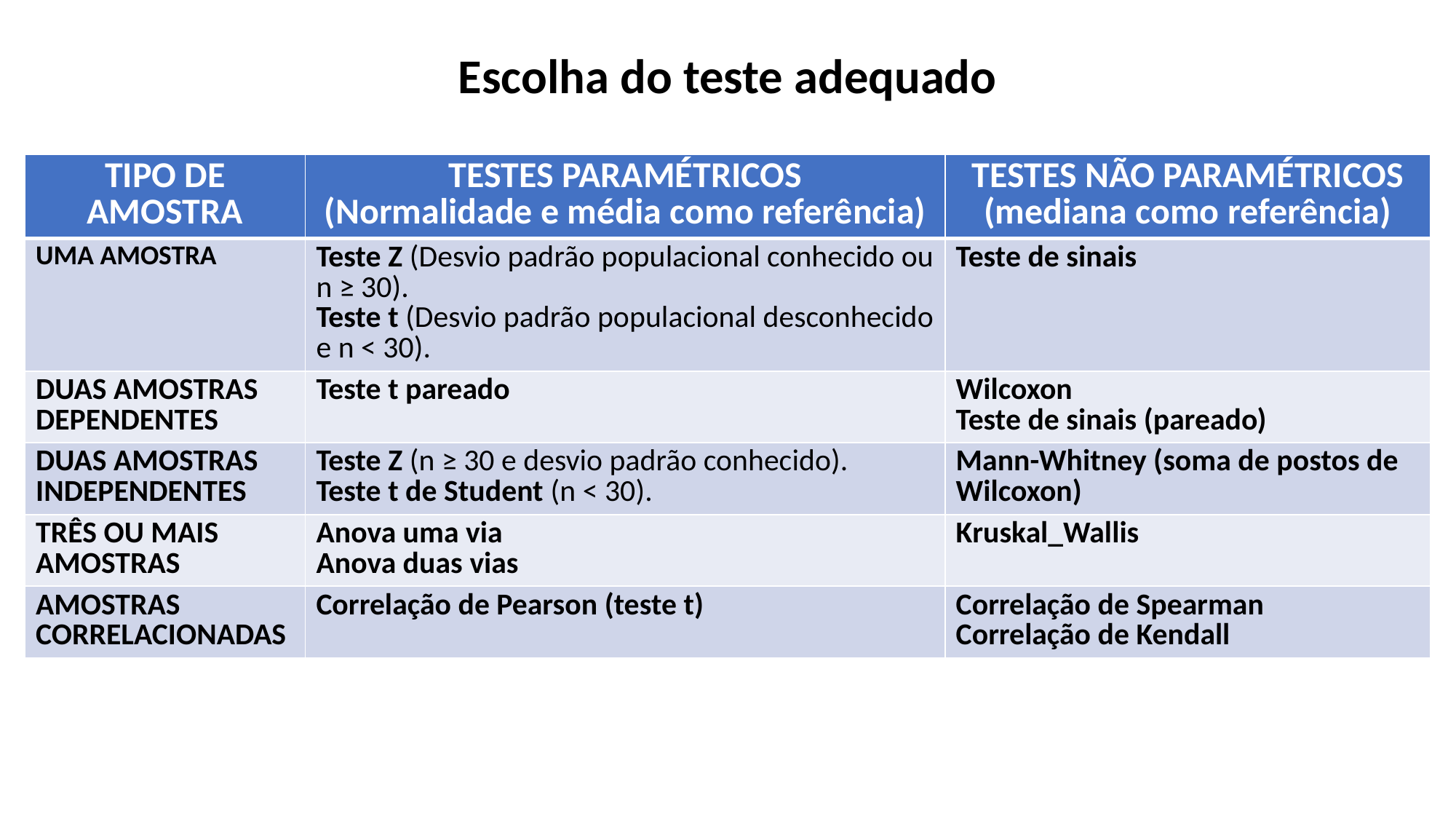

Escolha do teste adequado
| TIPO DE AMOSTRA | TESTES PARAMÉTRICOS (Normalidade e média como referência) | TESTES NÃO PARAMÉTRICOS (mediana como referência) |
| --- | --- | --- |
| UMA AMOSTRA | Teste Z (Desvio padrão populacional conhecido ou n ≥ 30). Teste t (Desvio padrão populacional desconhecido e n < 30). | Teste de sinais |
| DUAS AMOSTRAS DEPENDENTES | Teste t pareado | Wilcoxon Teste de sinais (pareado) |
| DUAS AMOSTRAS INDEPENDENTES | Teste Z (n ≥ 30 e desvio padrão conhecido). Teste t de Student (n < 30). | Mann-Whitney (soma de postos de Wilcoxon) |
| TRÊS OU MAIS AMOSTRAS | Anova uma via Anova duas vias | Kruskal\_Wallis |
| AMOSTRAS CORRELACIONADAS | Correlação de Pearson (teste t) | Correlação de Spearman Correlação de Kendall |